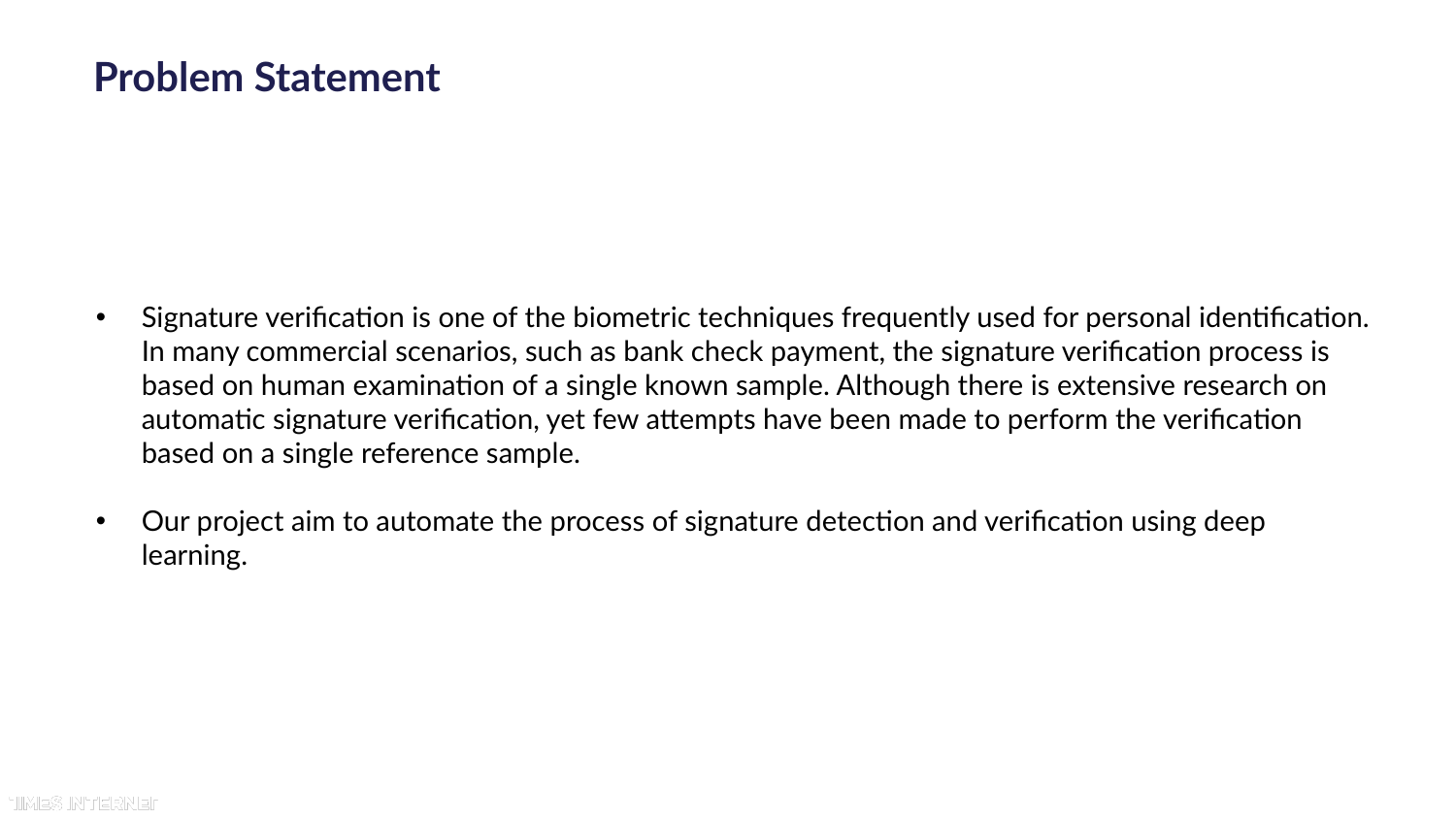

# Problem Statement

Signature verification is one of the biometric techniques frequently used for personal identification. In many commercial scenarios, such as bank check payment, the signature verification process is based on human examination of a single known sample. Although there is extensive research on automatic signature verification, yet few attempts have been made to perform the verification based on a single reference sample.

Our project aim to automate the process of signature detection and verification using deep learning.